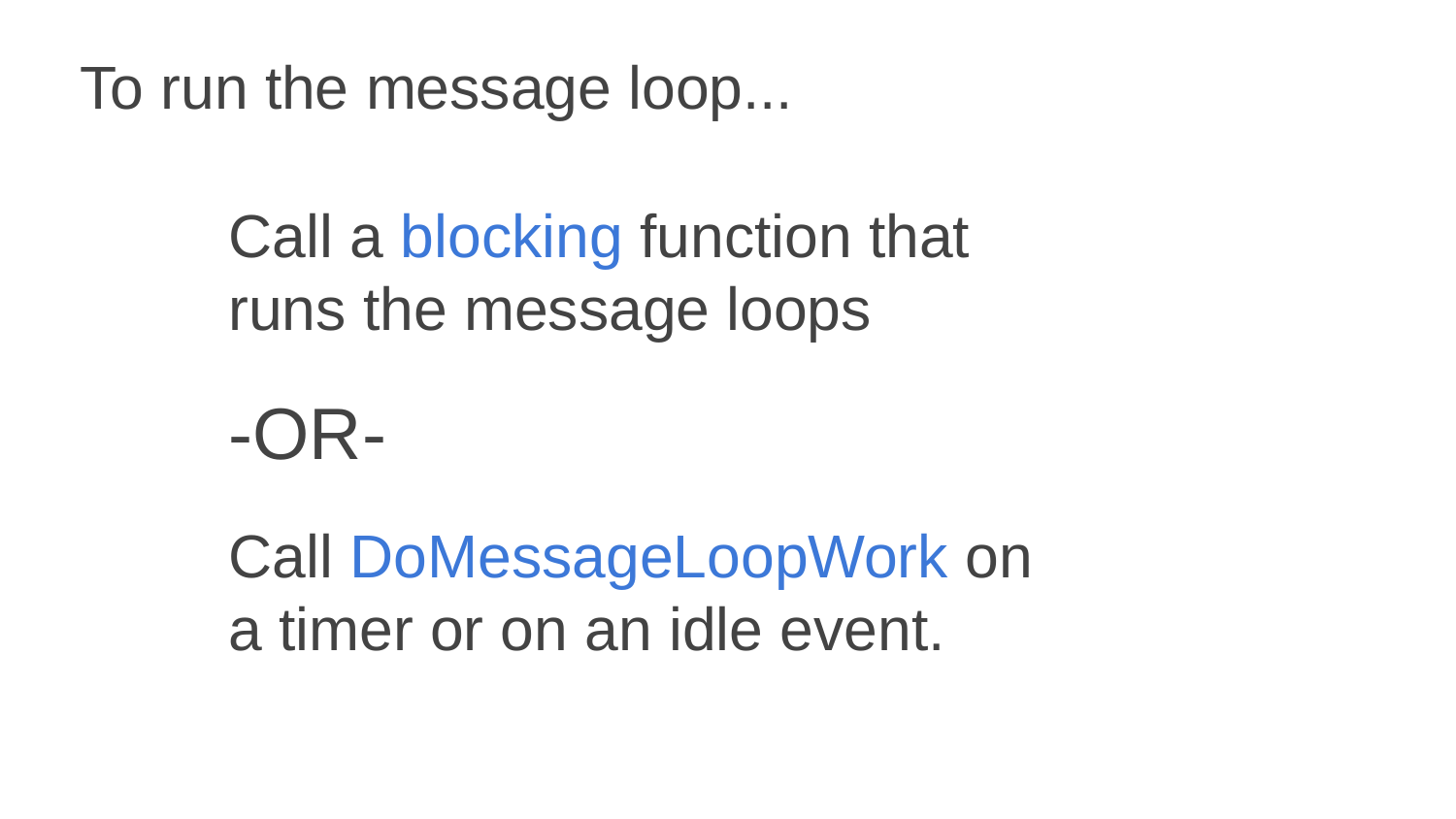

To run the message loop...

Call a blocking function that runs the message loops

-OR-
Call DoMessageLoopWork on a timer or on an idle event.